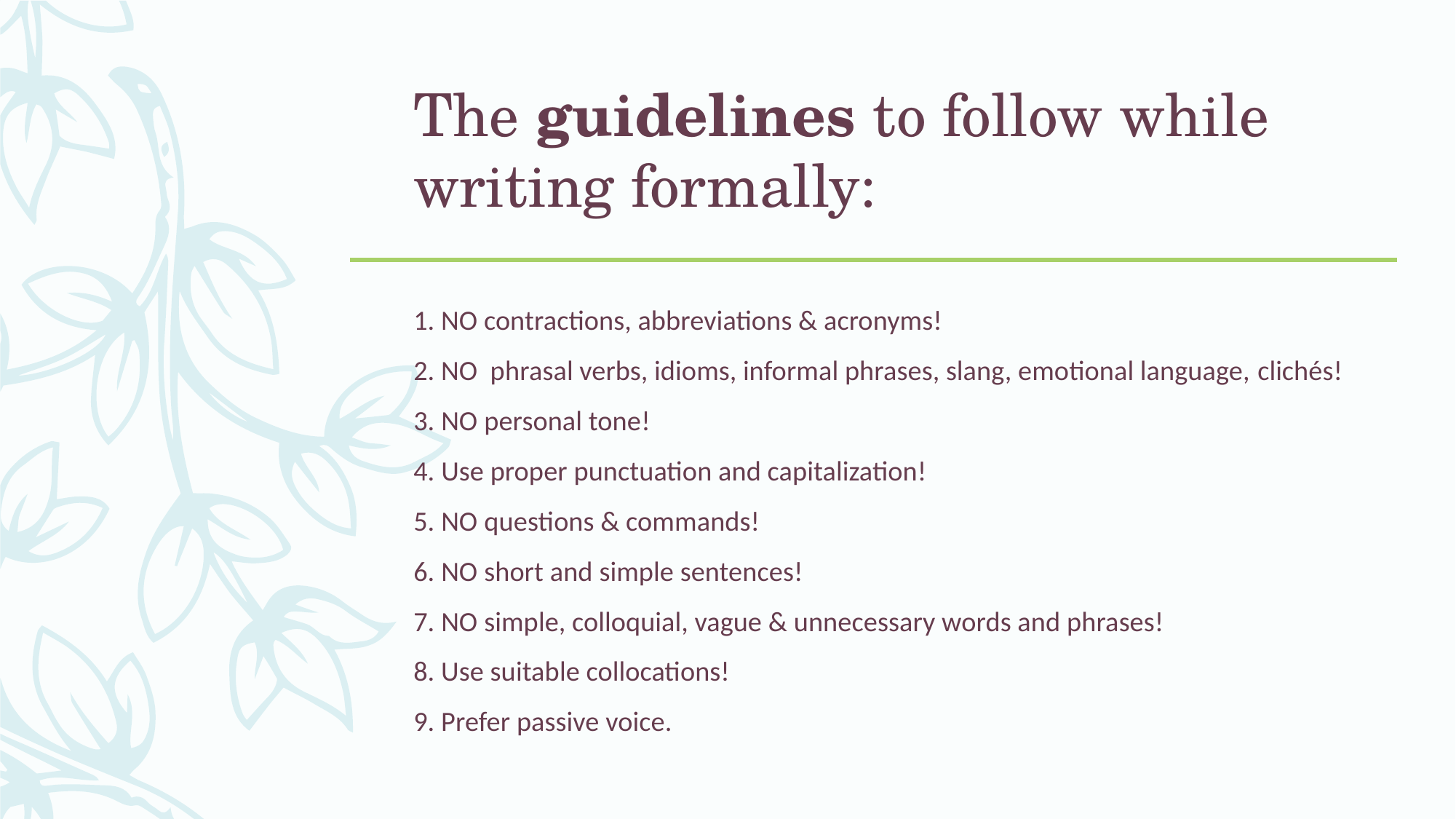

# The guidelines to follow while writing formally:
1. NO contractions, abbreviations & acronyms!
2. NO  phrasal verbs, idioms, informal phrases, slang, emotional language, clichés!
3. NO personal tone!
4. Use proper punctuation and capitalization!
5. NO questions & commands!
6. NO short and simple sentences!
7. NO simple, colloquial, vague & unnecessary words and phrases!
8. Use suitable collocations!
9. Prefer passive voice.